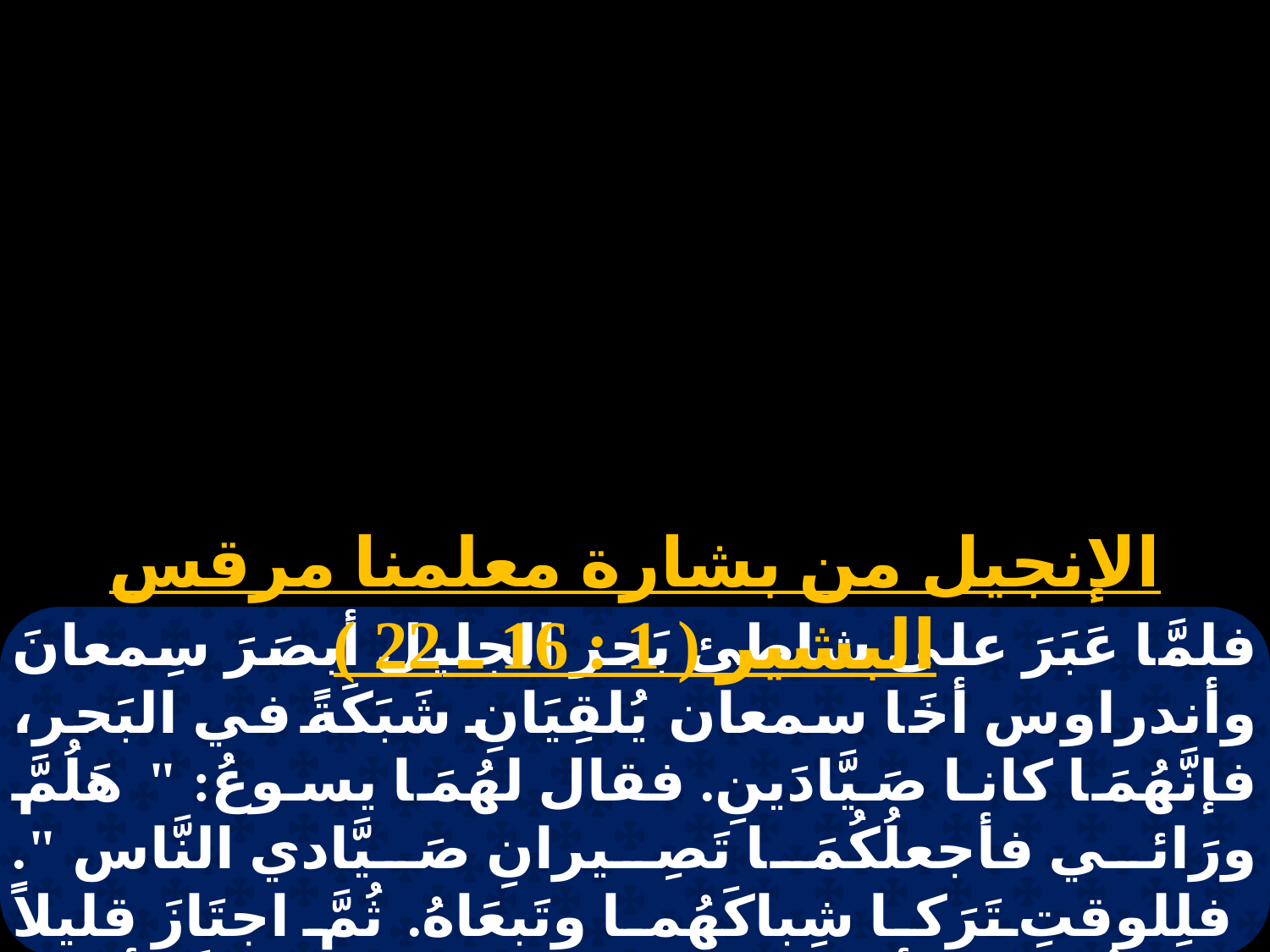

الإنجيل من بشارة معلمنا مرقس البشير ( 1 : 16 ـ 22 )
فلمَّا عَبَرَ على شاطئ بَحر الجليل أبصَرَ سِمعانَ وأندراوس أخَا سمعان يُلقِيَانِ شَبَكَةً في البَحر، فإنَّهُمَا كانا صَيَّادَينِ. فقال لهُمَا يسوعُ: " هَلُمَّ ورَائي فأجعلُكُمَا تَصِيرانِ صَيَّادي النَّاس ". فلِلوقتِ تَرَكا شِباكَهُما وتَبعَاهُ. ثُمَّ اجتَازَ قليلاً إلي قُدَّام فرأى يعقوبَ بن زَبدِي ويوحنَّا أخاهُ وهُمَا في السَّفِينةِ يُصلِحَان شباكهما. فدعاهُمَا للوَقتِ.